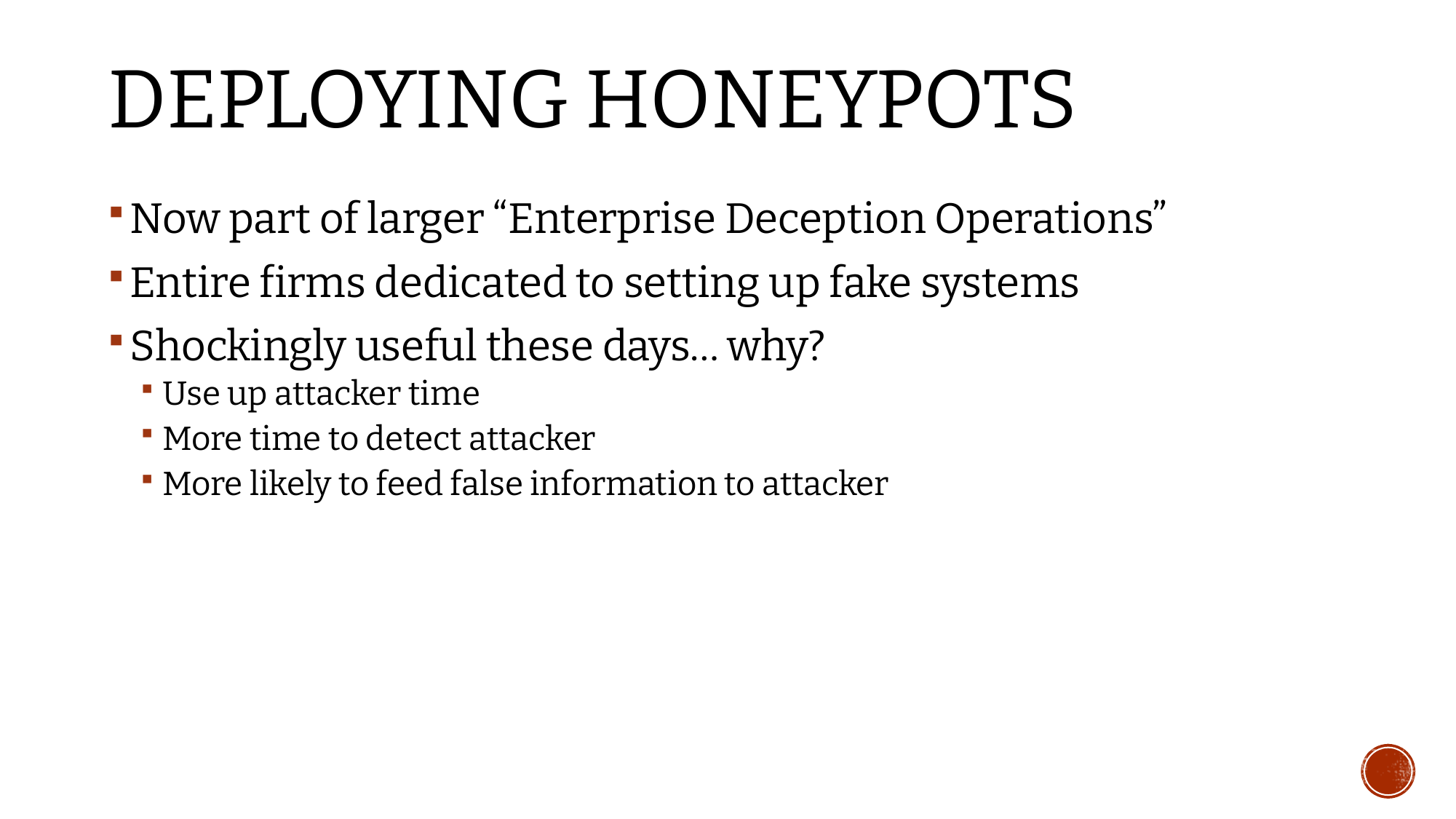

# Deploying Honeypots
Now part of larger “Enterprise Deception Operations”
Entire firms dedicated to setting up fake systems
Shockingly useful these days… why?
Use up attacker time
More time to detect attacker
More likely to feed false information to attacker